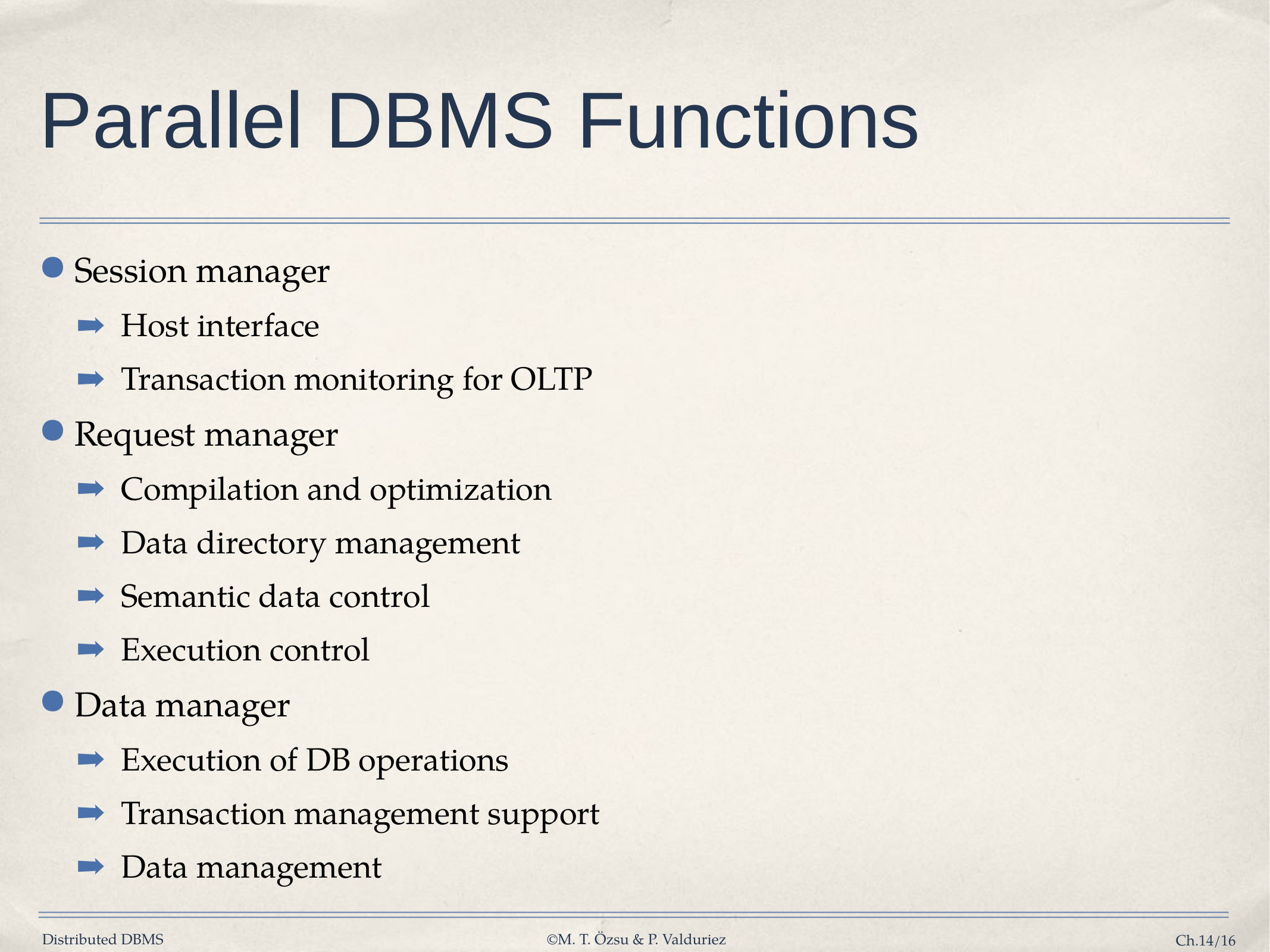

# Parallel DBMS Functions
Session manager
 Host interface
 Transaction monitoring for OLTP
Request manager
 Compilation and optimization
 Data directory management
 Semantic data control
 Execution control
Data manager
 Execution of DB operations
 Transaction management support
 Data management